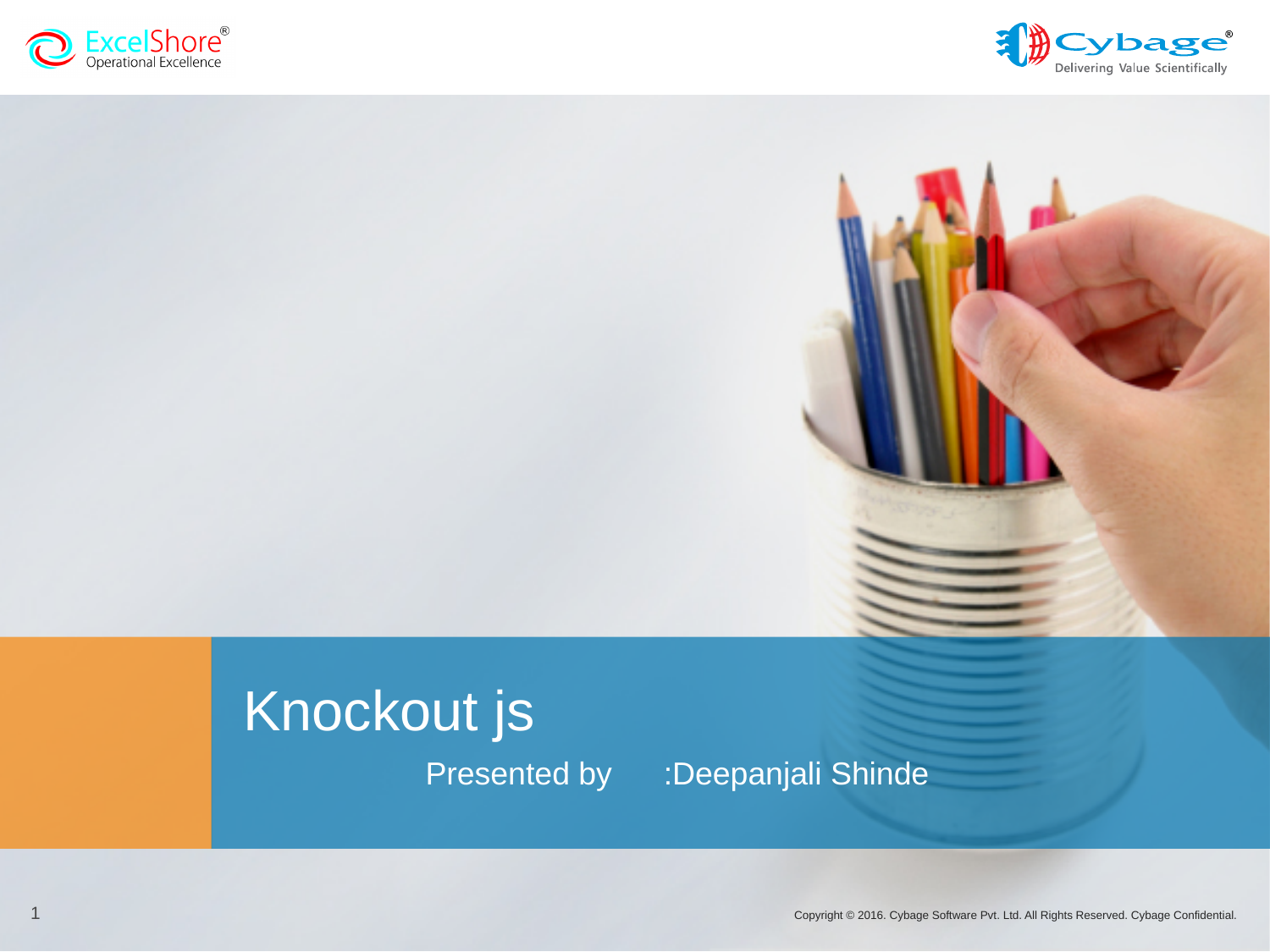

# Knockout js
	Presented by	:Deepanjali Shinde
1